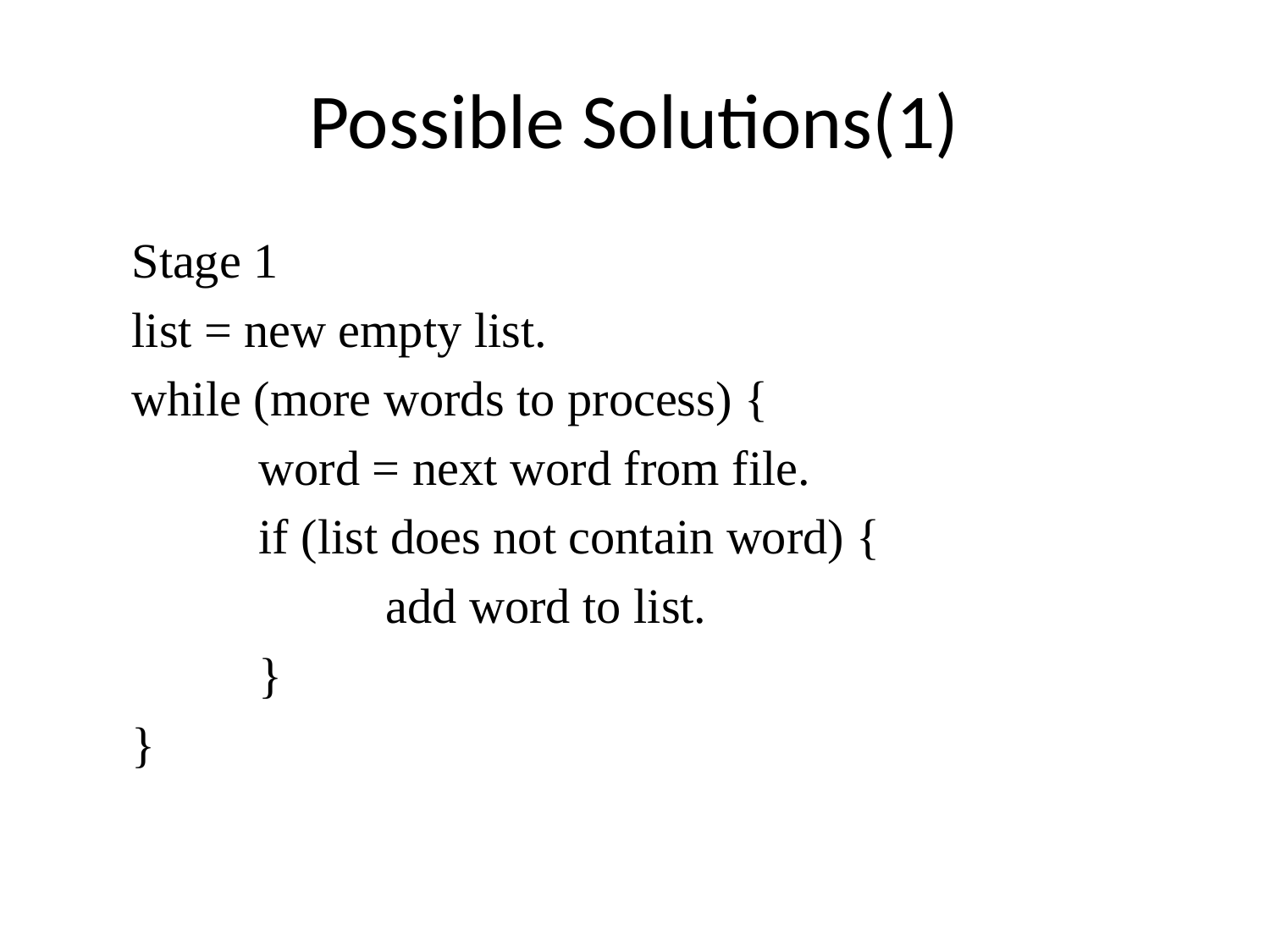

# Possible Solutions(1)
Stage 1
list = new empty list.
while (more words to process) {
	word = next word from file.
	if (list does not contain word) {
		add word to list.
	}
}